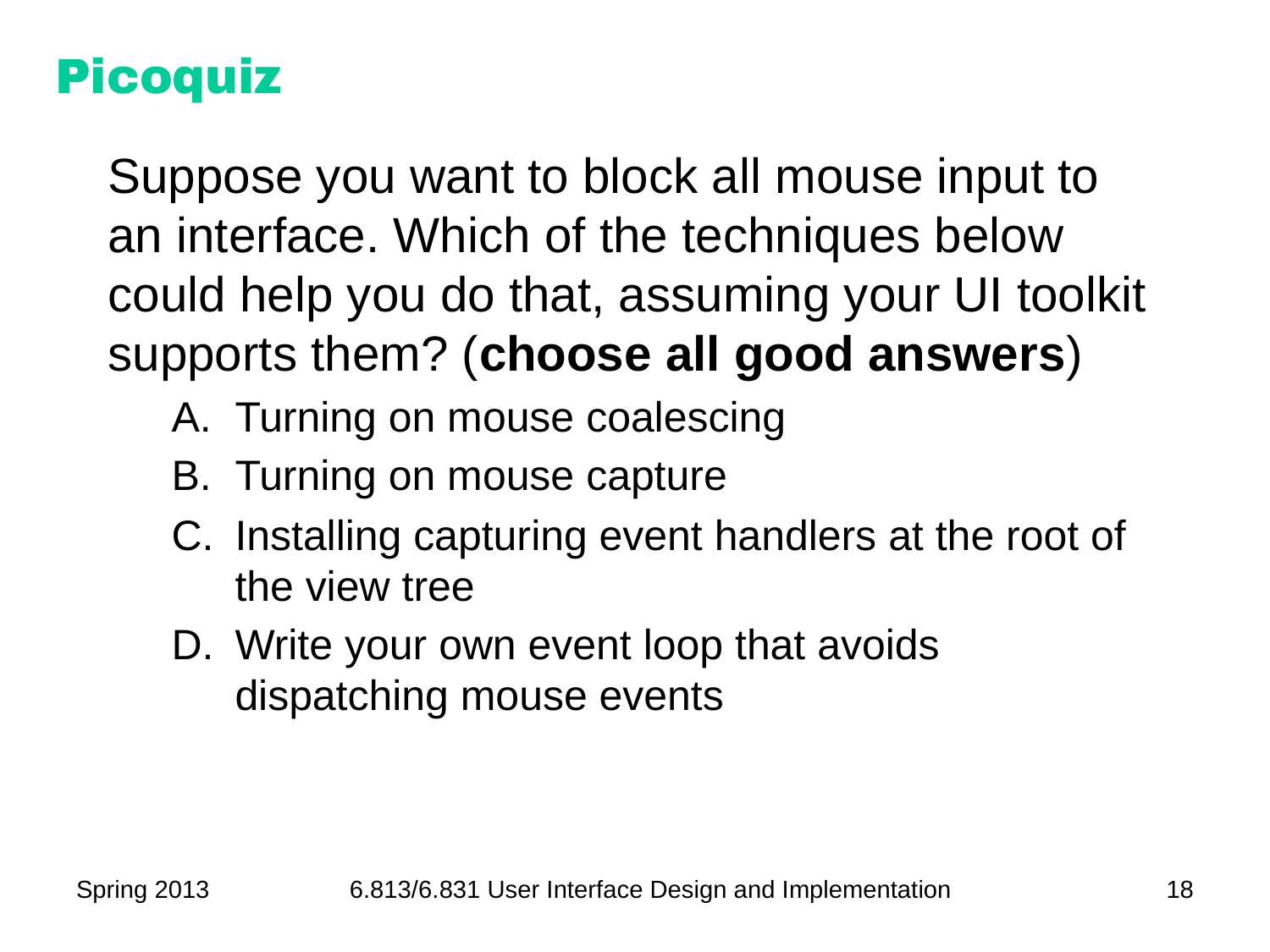

# Picoquiz
Suppose you want to block all mouse input to an interface. Which of the techniques below could help you do that, assuming your UI toolkit supports them? (choose all good answers)
Turning on mouse coalescing
Turning on mouse capture
Installing capturing event handlers at the root of the view tree
Write your own event loop that avoids dispatching mouse events

Spring 2013
6.813/6.831 User Interface Design and Implementation
18